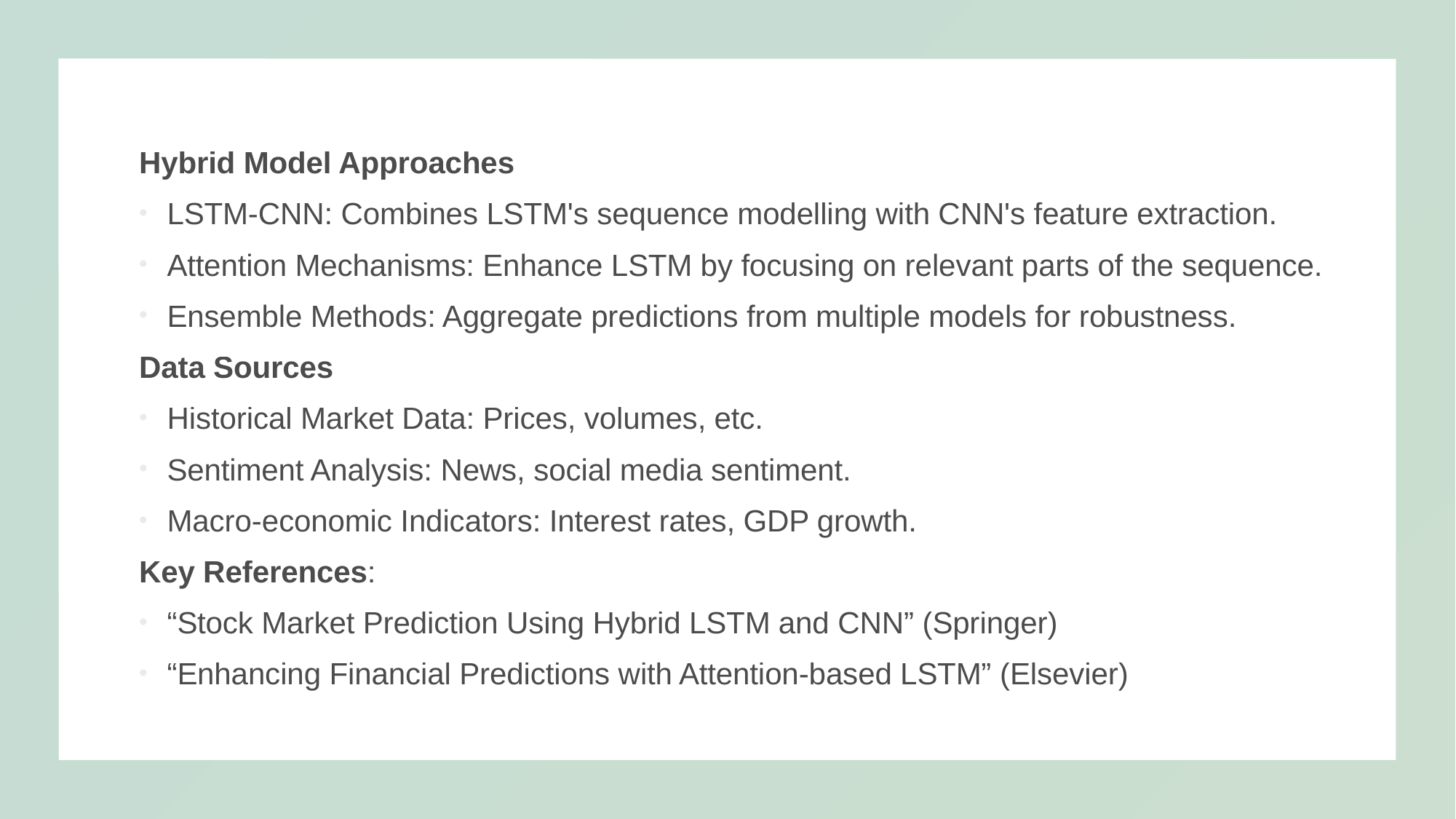

Hybrid Model Approaches
LSTM-CNN: Combines LSTM's sequence modelling with CNN's feature extraction.
Attention Mechanisms: Enhance LSTM by focusing on relevant parts of the sequence.
Ensemble Methods: Aggregate predictions from multiple models for robustness.
Data Sources
Historical Market Data: Prices, volumes, etc.
Sentiment Analysis: News, social media sentiment.
Macro-economic Indicators: Interest rates, GDP growth.
Key References:
“Stock Market Prediction Using Hybrid LSTM and CNN” (Springer)
“Enhancing Financial Predictions with Attention-based LSTM” (Elsevier)